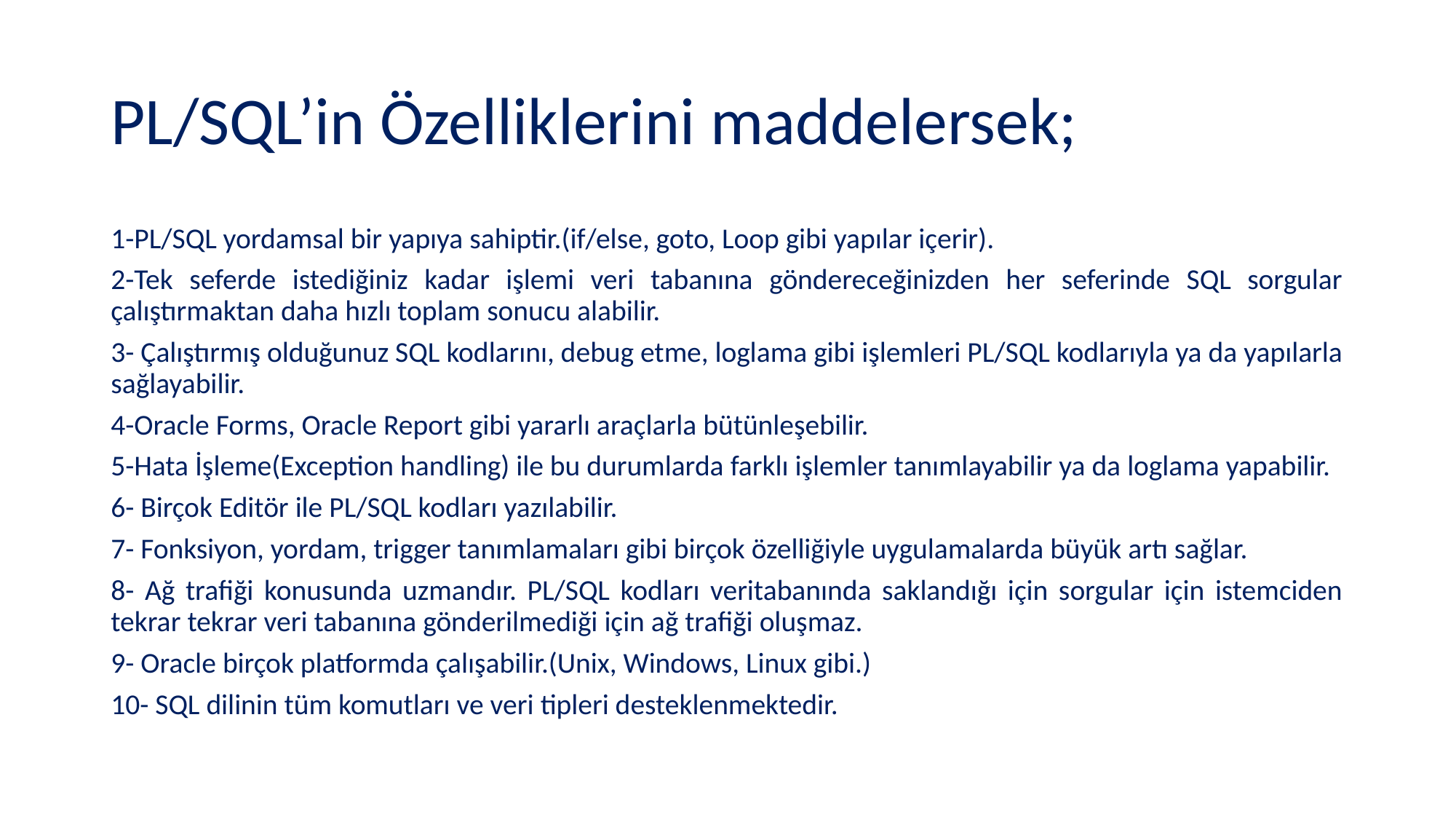

# PL/SQL’in Özelliklerini maddelersek;
1-PL/SQL yordamsal bir yapıya sahiptir.(if/else, goto, Loop gibi yapılar içerir).
2-Tek seferde istediğiniz kadar işlemi veri tabanına göndereceğinizden her seferinde SQL sorgular çalıştırmaktan daha hızlı toplam sonucu alabilir.
3- Çalıştırmış olduğunuz SQL kodlarını, debug etme, loglama gibi işlemleri PL/SQL kodlarıyla ya da yapılarla sağlayabilir.
4-Oracle Forms, Oracle Report gibi yararlı araçlarla bütünleşebilir.
5-Hata İşleme(Exception handling) ile bu durumlarda farklı işlemler tanımlayabilir ya da loglama yapabilir.
6- Birçok Editör ile PL/SQL kodları yazılabilir.
7- Fonksiyon, yordam, trigger tanımlamaları gibi birçok özelliğiyle uygulamalarda büyük artı sağlar.
8- Ağ trafiği konusunda uzmandır. PL/SQL kodları veritabanında saklandığı için sorgular için istemciden tekrar tekrar veri tabanına gönderilmediği için ağ trafiği oluşmaz.
9- Oracle birçok platformda çalışabilir.(Unix, Windows, Linux gibi.)
10- SQL dilinin tüm komutları ve veri tipleri desteklenmektedir.